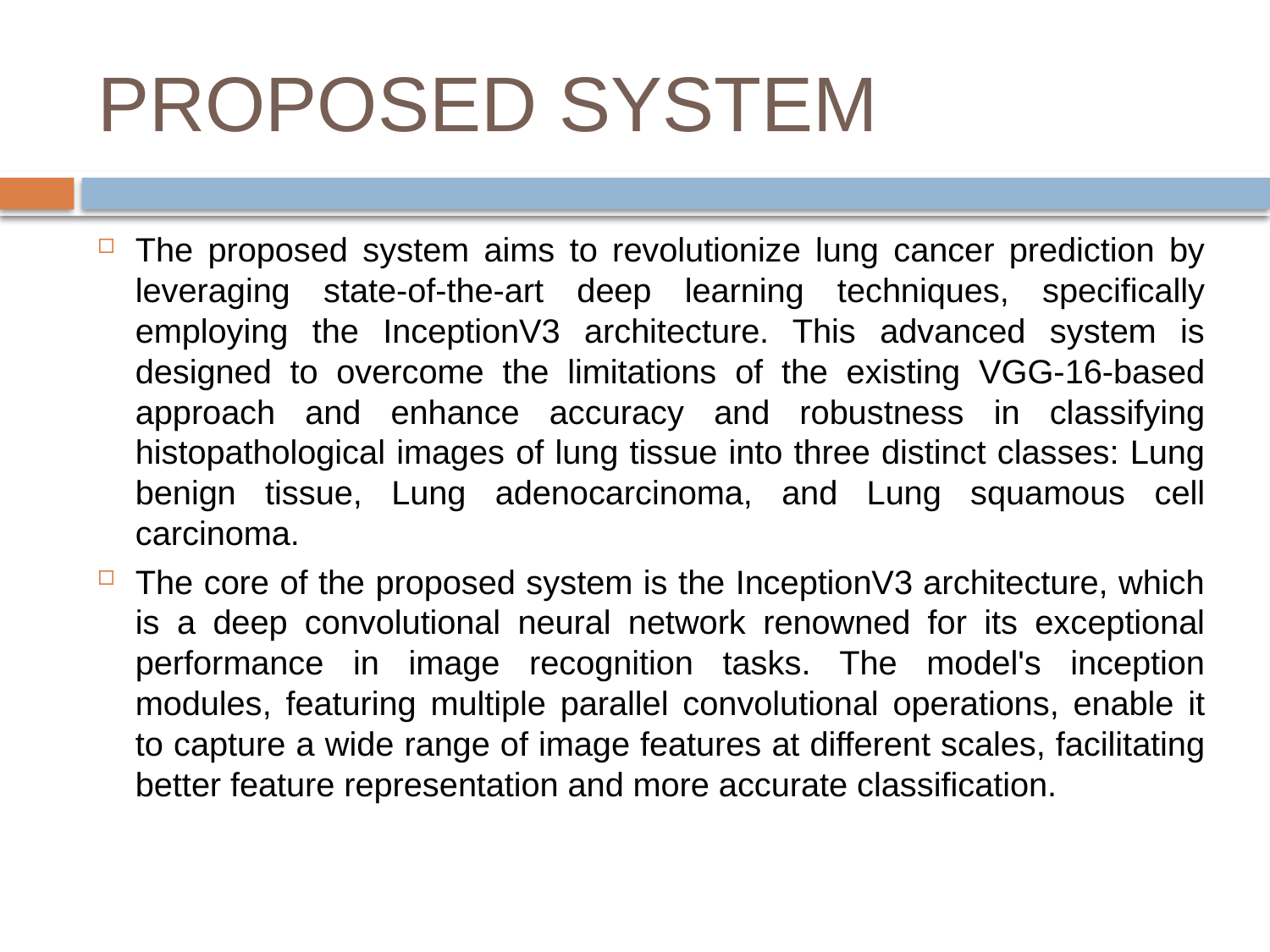

# PROPOSED SYSTEM
The proposed system aims to revolutionize lung cancer prediction by leveraging state-of-the-art deep learning techniques, specifically employing the InceptionV3 architecture. This advanced system is designed to overcome the limitations of the existing VGG-16-based approach and enhance accuracy and robustness in classifying histopathological images of lung tissue into three distinct classes: Lung benign tissue, Lung adenocarcinoma, and Lung squamous cell carcinoma.
The core of the proposed system is the InceptionV3 architecture, which is a deep convolutional neural network renowned for its exceptional performance in image recognition tasks. The model's inception modules, featuring multiple parallel convolutional operations, enable it to capture a wide range of image features at different scales, facilitating better feature representation and more accurate classification.